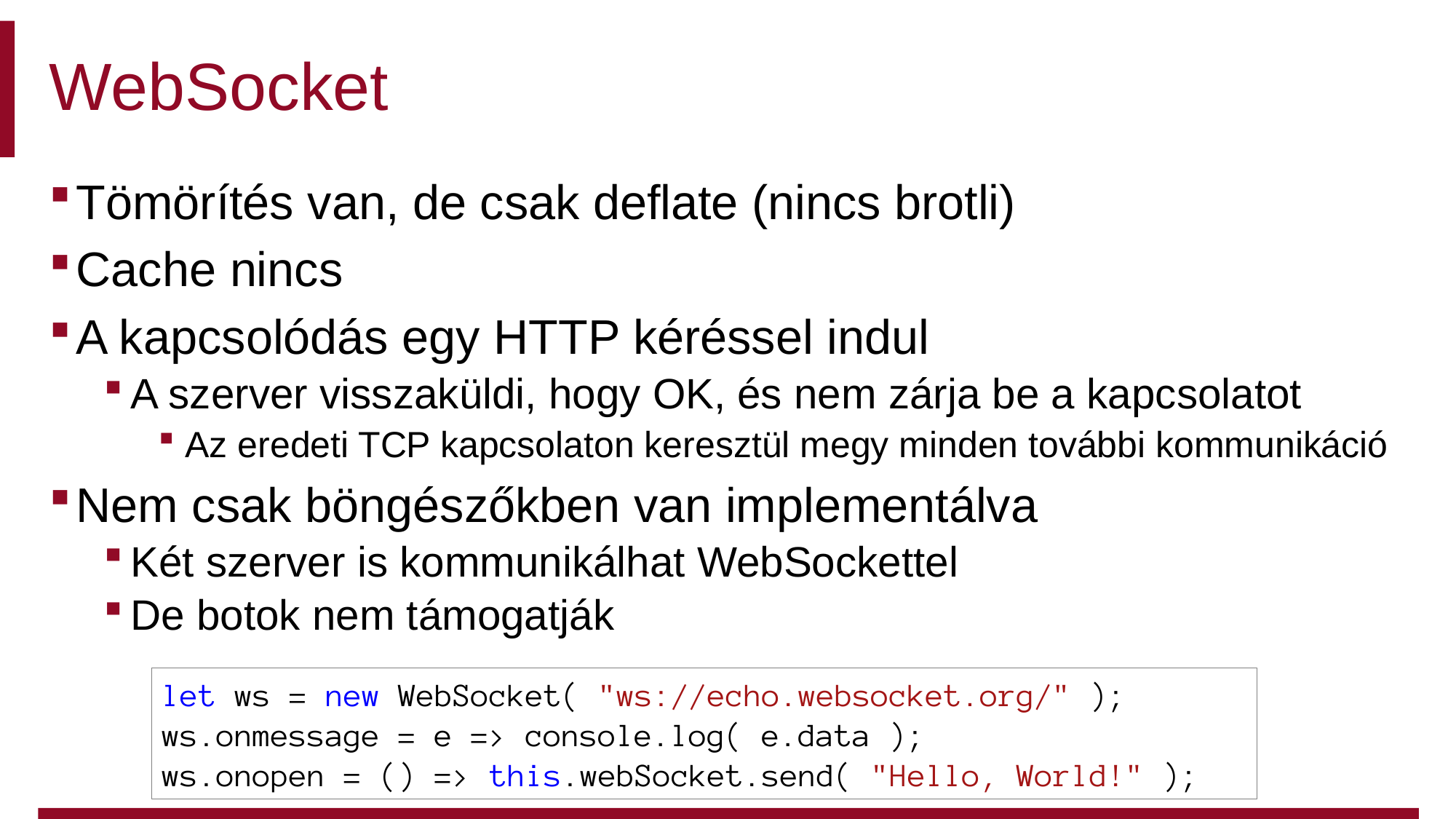

# WebSocket
Tömörítés van, de csak deflate (nincs brotli)
Cache nincs
A kapcsolódás egy HTTP kéréssel indul
A szerver visszaküldi, hogy OK, és nem zárja be a kapcsolatot
Az eredeti TCP kapcsolaton keresztül megy minden további kommunikáció
Nem csak böngészőkben van implementálva
Két szerver is kommunikálhat WebSockettel
De botok nem támogatják

let ws = new WebSocket( "ws://echo.websocket.org/" );
ws.onmessage = e => console.log( e.data );
ws.onopen = () => this.webSocket.send( "Hello, World!" );